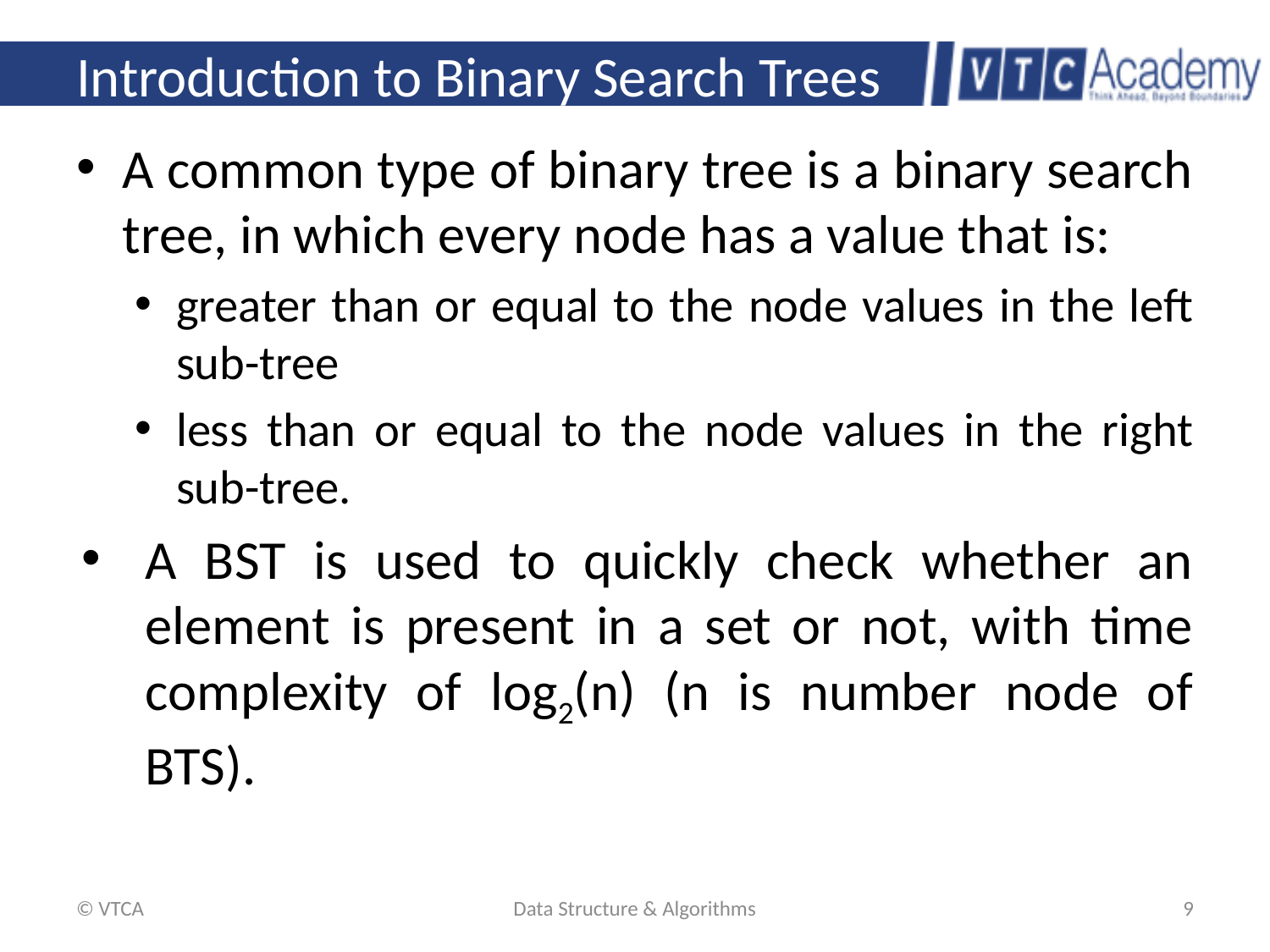

# Introduction to Binary Search Trees
A common type of binary tree is a binary search tree, in which every node has a value that is:
greater than or equal to the node values in the left sub-tree
less than or equal to the node values in the right sub-tree.
A BST is used to quickly check whether an element is present in a set or not, with time complexity of log2(n) (n is number node of BTS).
© VTCA
Data Structure & Algorithms
9